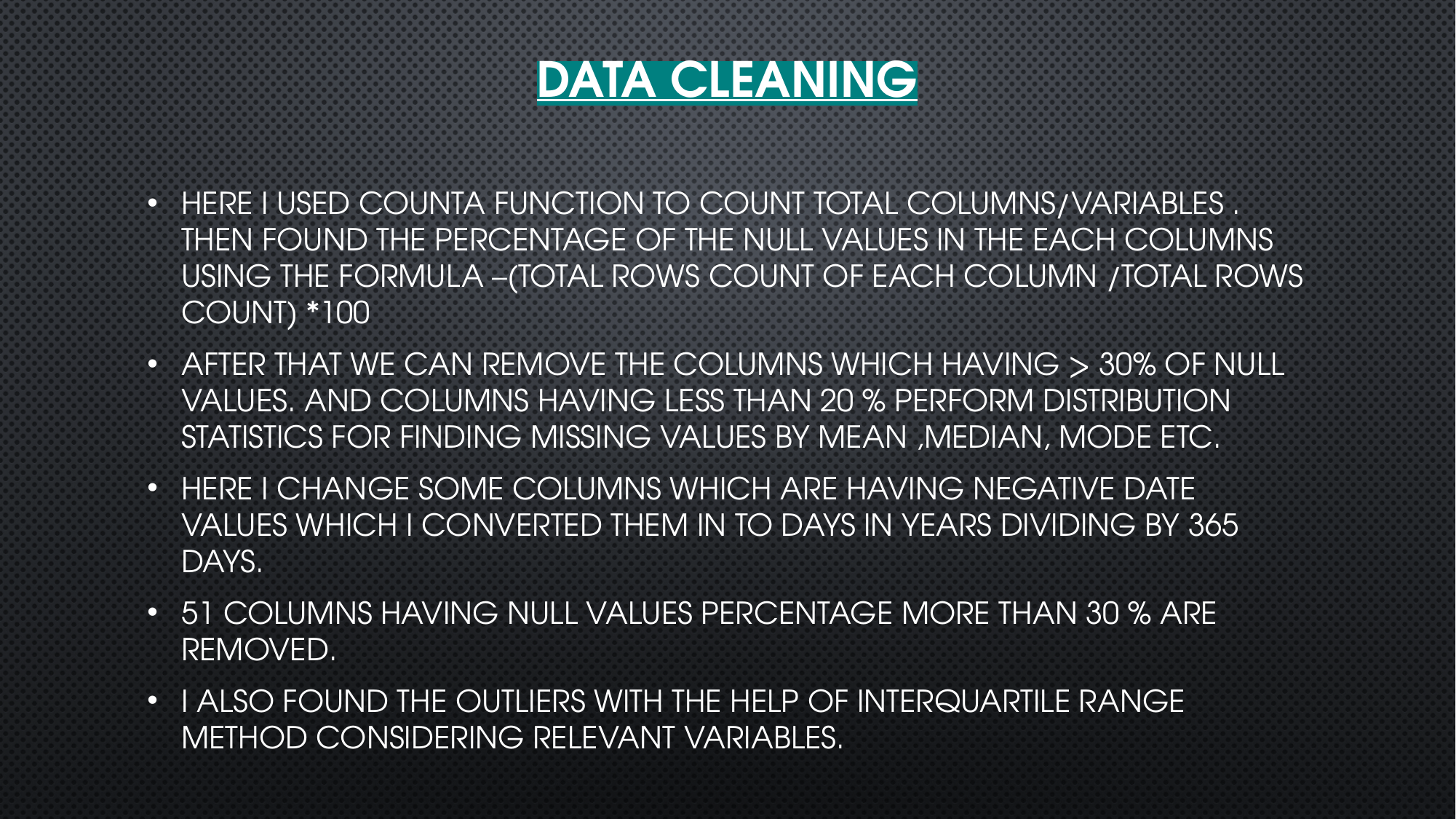

# Data cleaning
Here I used counta function to count total columns/variables . Then found the percentage of the null values in the each columns using the formula –(total rows count of each column /total rows count) *100
After that we can remove the columns which having > 30% of null values. And columns having less than 20 % perform distribution statistics for finding missing values by mean ,median, mode etc.
Here I change some columns which are having negative date values which I converted them in to days in years dividing by 365 days.
51 columns having null values percentage more than 30 % are removed.
I also found the outliers with the help of interquartile range method considering relevant variables.